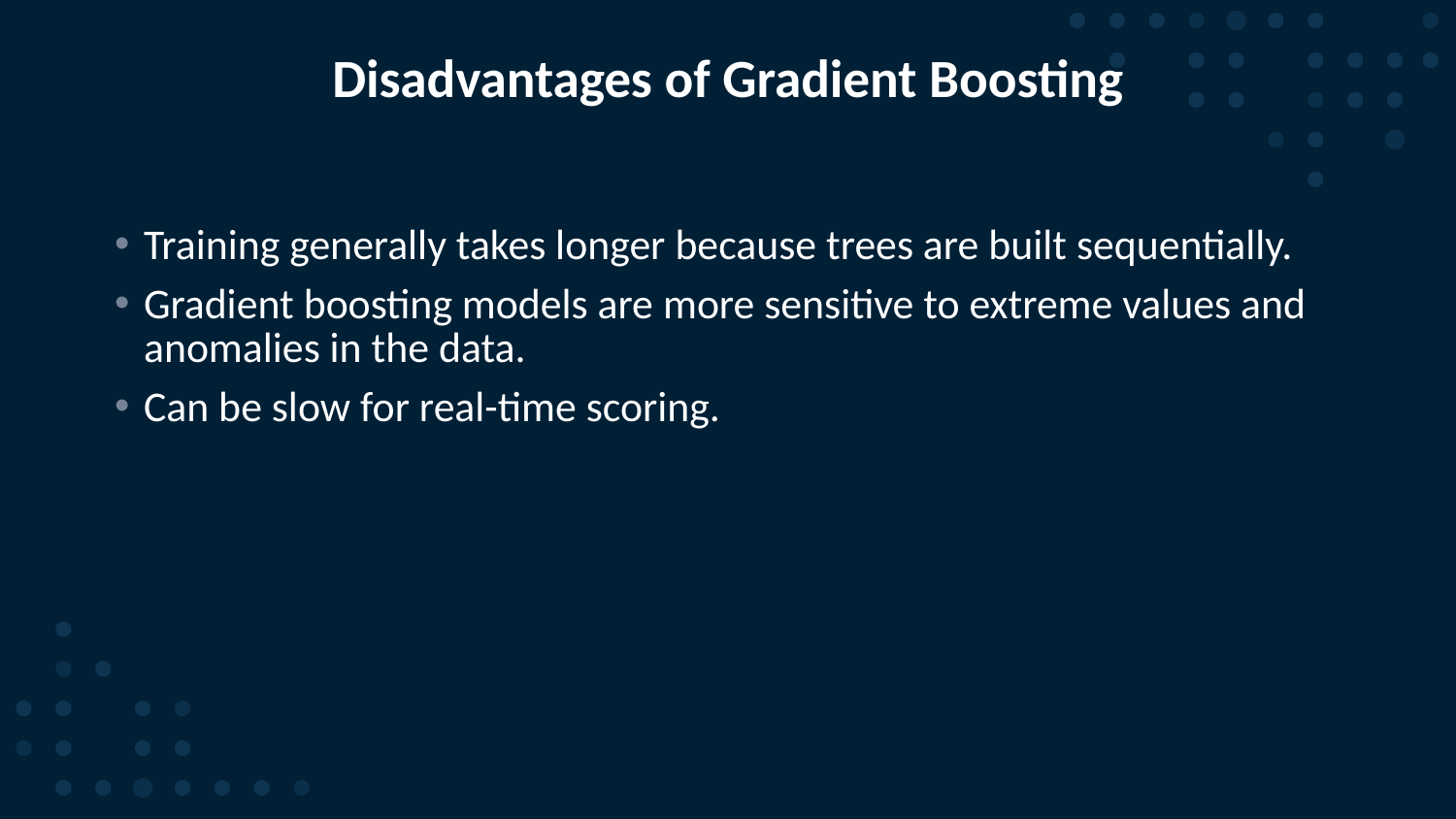

# Disadvantages of Gradient Boosting

Training generally takes longer because trees are built sequentially.
Gradient boosting models are more sensitive to extreme values and anomalies in the data.
Can be slow for real-time scoring.